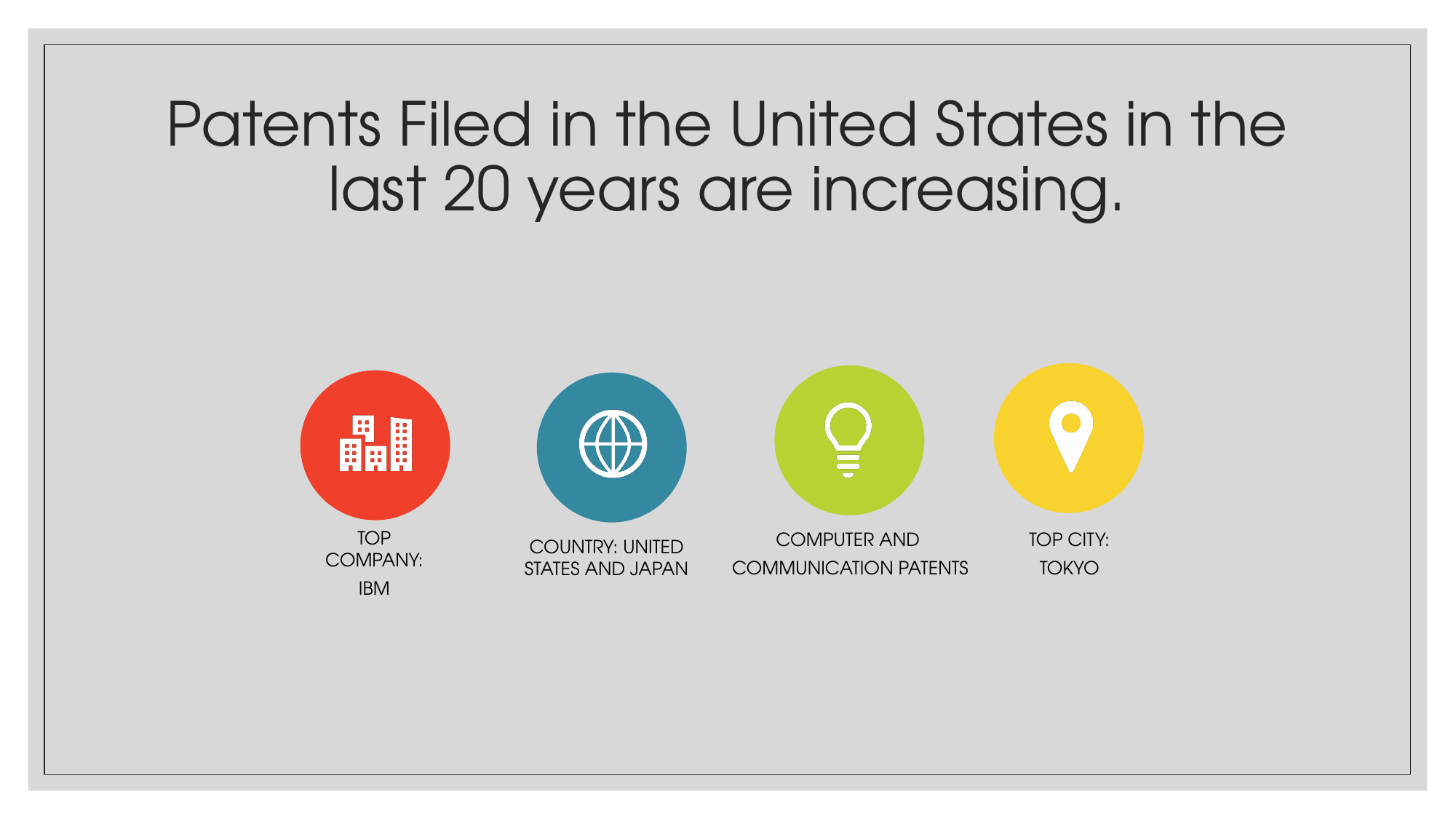

# Patents Filed in the United States in the last 20 years are increasing.
Top company:
ibm
Country: United states and japan
Computer and
communication patents
Top city:
Tokyo